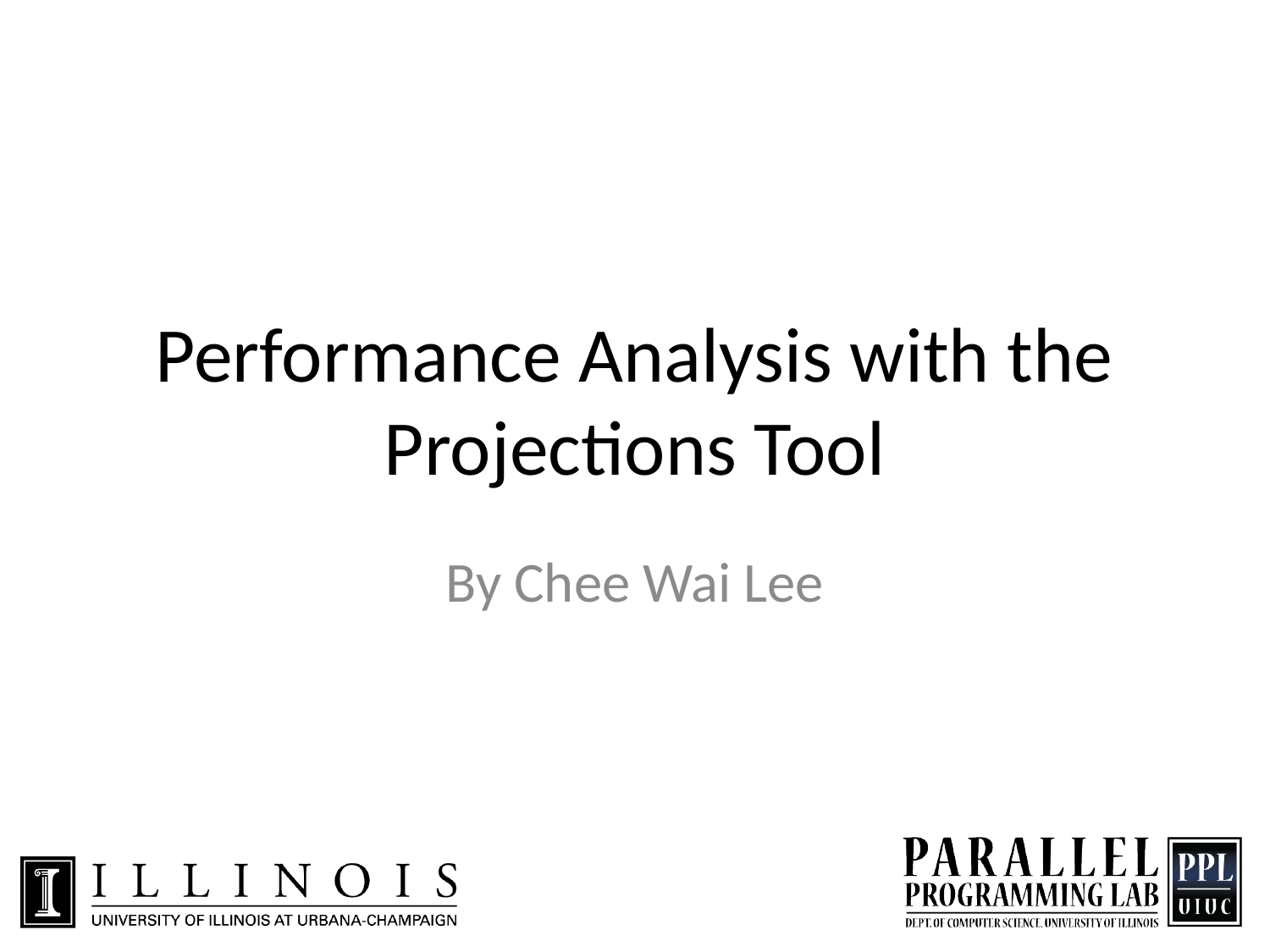

# Performance Analysis with the Projections Tool
By Chee Wai Lee